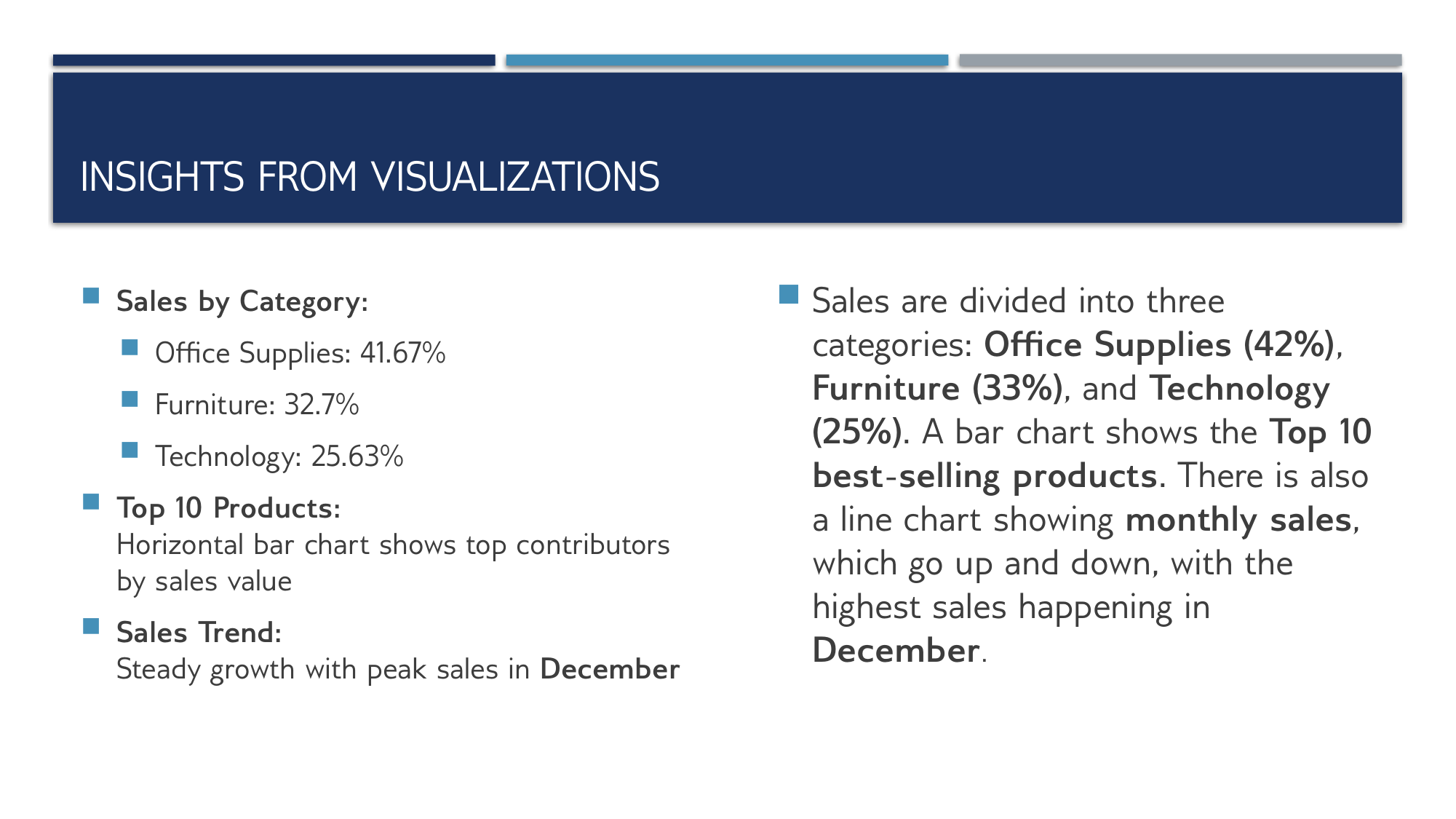

# Insights from Visualizations
Sales are divided into three categories: Office Supplies (42%), Furniture (33%), and Technology (25%). A bar chart shows the Top 10 best-selling products. There is also a line chart showing monthly sales, which go up and down, with the highest sales happening in December.
Sales by Category:
Office Supplies: 41.67%
Furniture: 32.7%
Technology: 25.63%
Top 10 Products:
Horizontal bar chart shows top contributors by sales value
Sales Trend:
Steady growth with peak sales in December